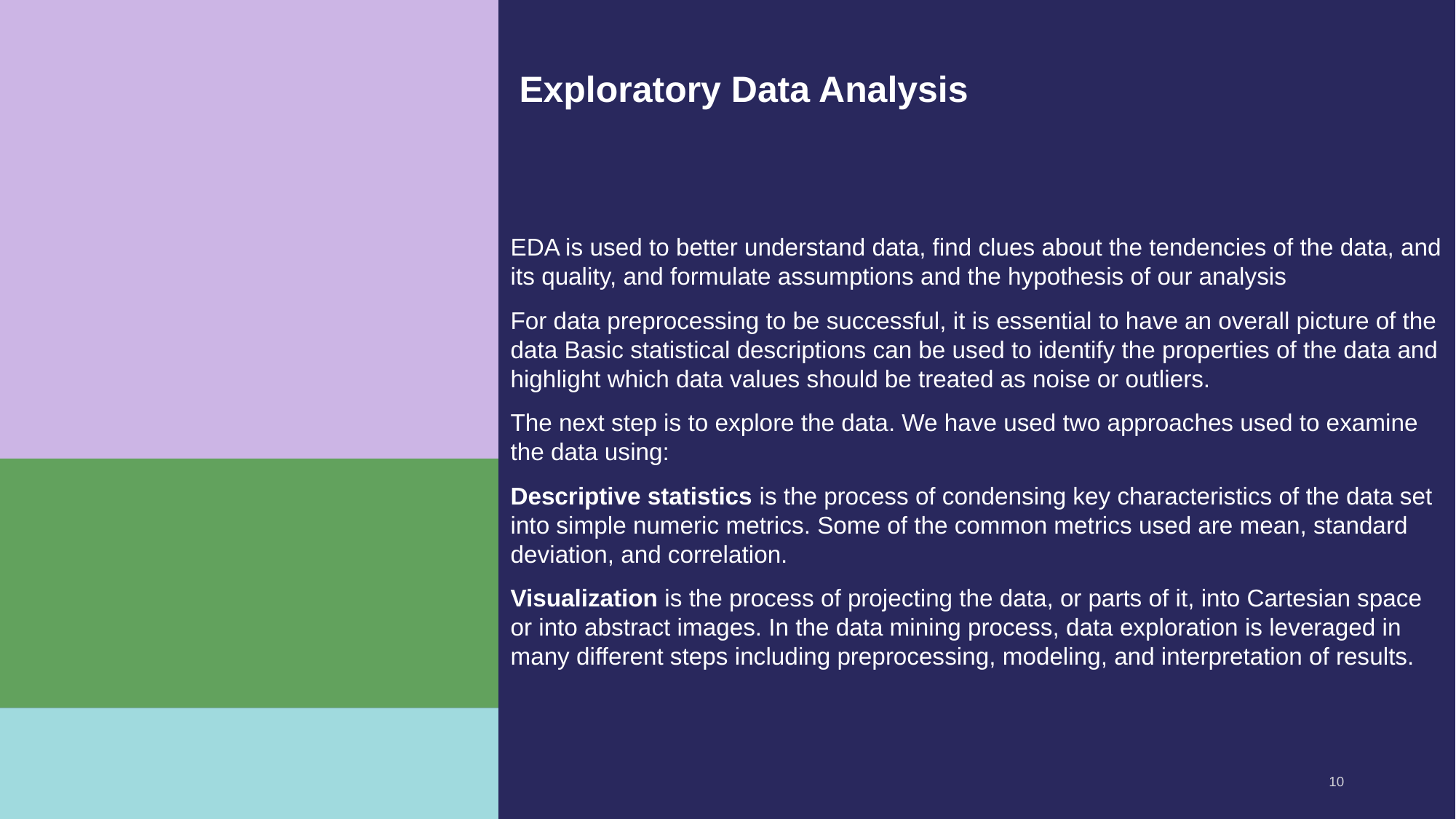

# Exploratory Data Analysis

EDA is used to better understand data, find clues about the tendencies of the data, and its quality, and formulate assumptions and the hypothesis of our analysis
For data preprocessing to be successful, it is essential to have an overall picture of the data Basic statistical descriptions can be used to identify the properties of the data and highlight which data values should be treated as noise or outliers.
The next step is to explore the data. We have used two approaches used to examine the data using:
Descriptive statistics is the process of condensing key characteristics of the data set into simple numeric metrics. Some of the common metrics used are mean, standard deviation, and correlation.
Visualization is the process of projecting the data, or parts of it, into Cartesian space or into abstract images. In the data mining process, data exploration is leveraged in many different steps including preprocessing, modeling, and interpretation of results.
10